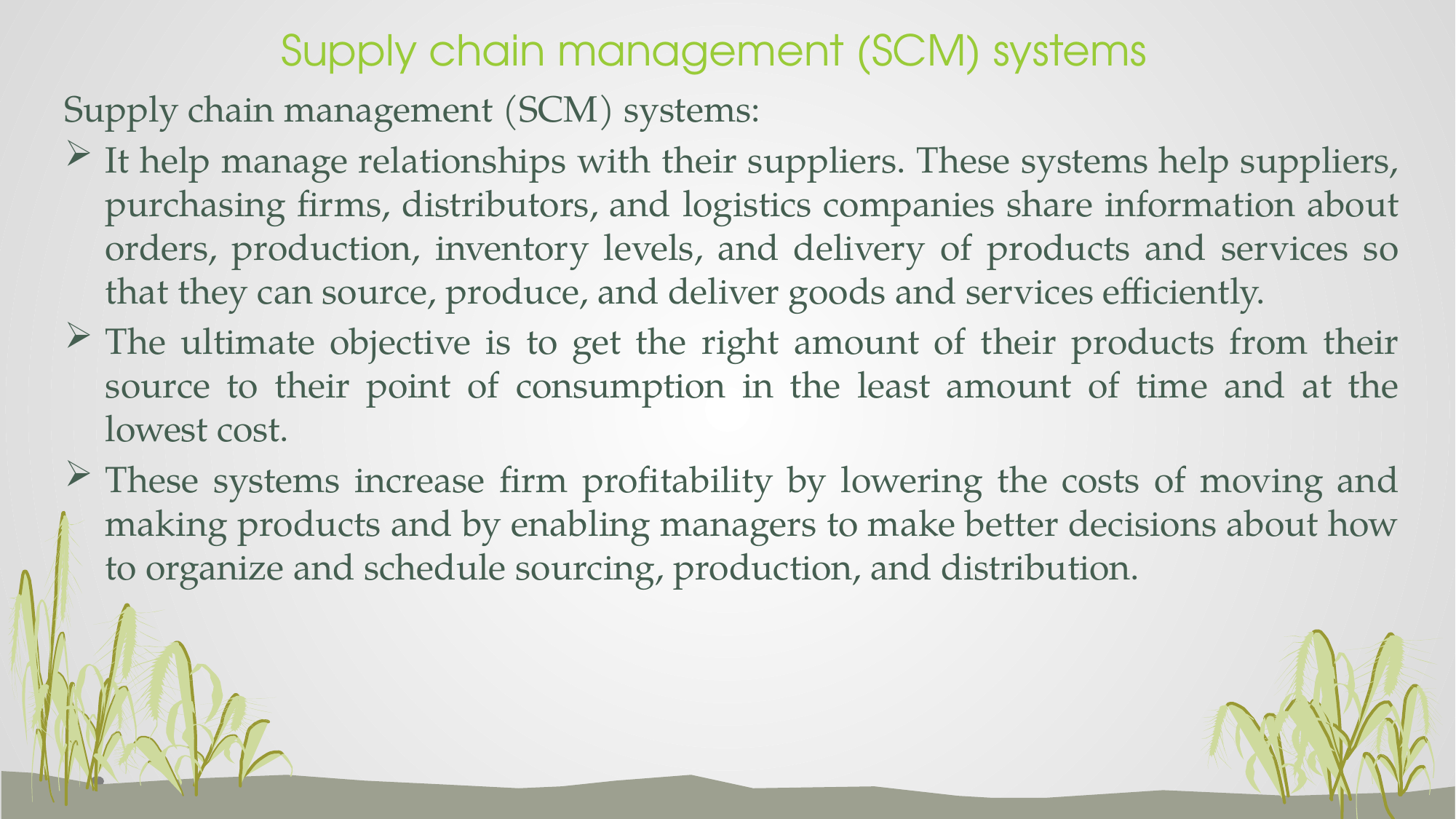

# Supply chain management (SCM) systems
Supply chain management (SCM) systems:
It help manage relationships with their suppliers. These systems help suppliers, purchasing firms, distributors, and logistics companies share information about orders, production, inventory levels, and delivery of products and services so that they can source, produce, and deliver goods and services efficiently.
The ultimate objective is to get the right amount of their products from their source to their point of consumption in the least amount of time and at the lowest cost.
These systems increase firm profitability by lowering the costs of moving and making products and by enabling managers to make better decisions about how to organize and schedule sourcing, production, and distribution.